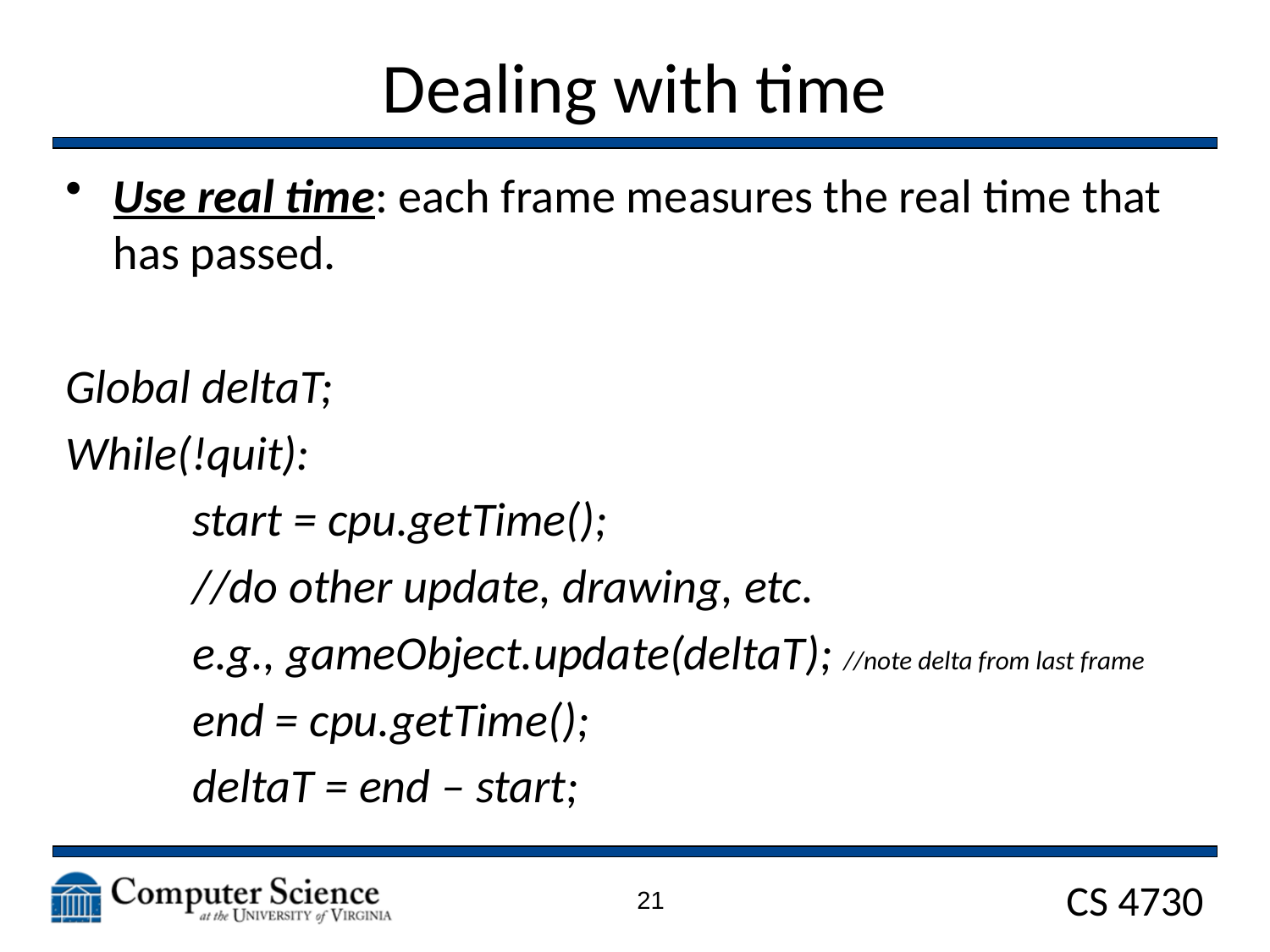

# Dealing with time
Use real time: each frame measures the real time that has passed.

Global deltaT;
While(!quit):
	start = cpu.getTime();
	//do other update, drawing, etc.
	e.g., gameObject.update(deltaT); //note delta from last frame
	end = cpu.getTime();
	deltaT = end – start;
21